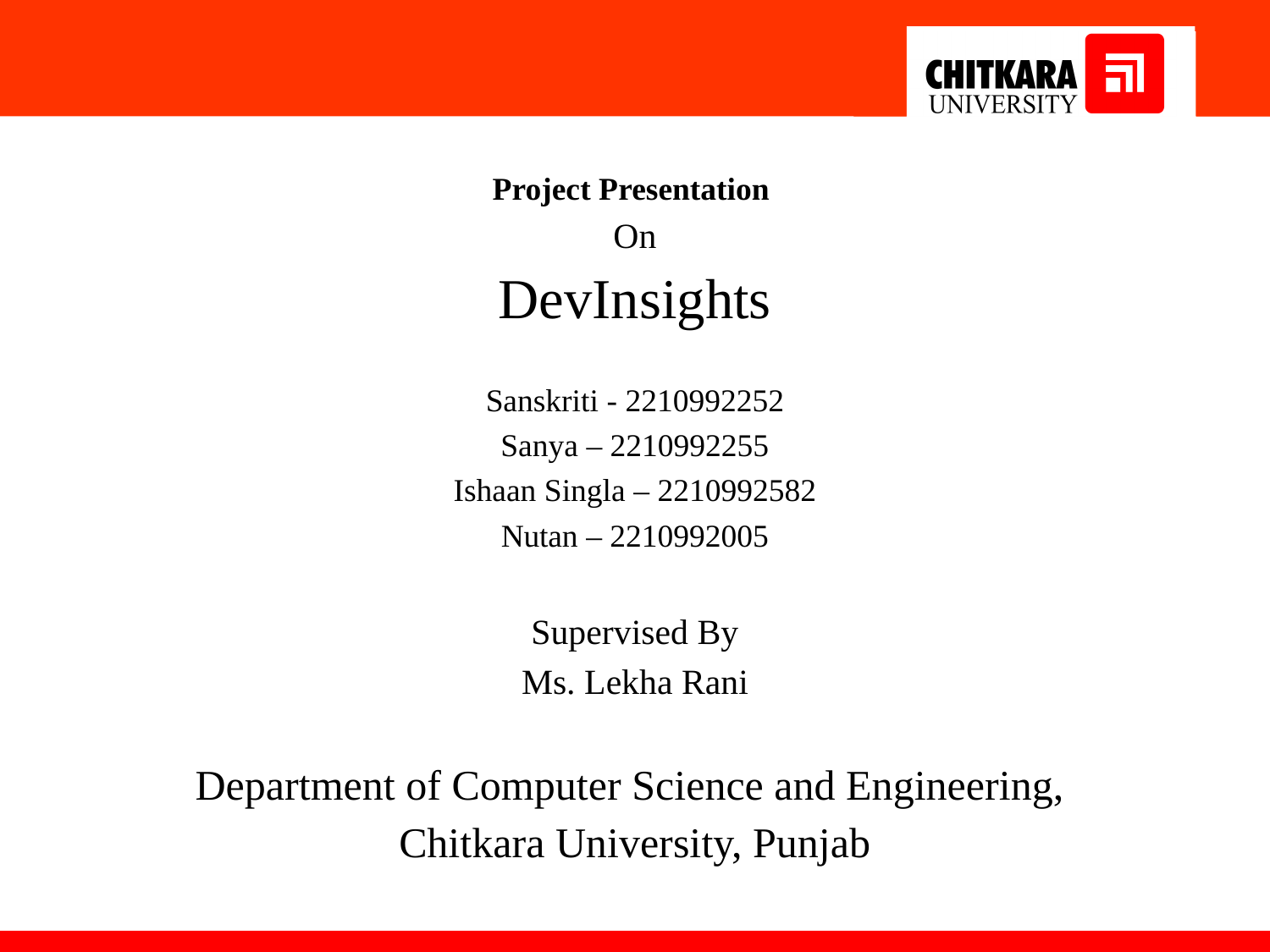

Project Presentation
On
DevInsights
Sanskriti - 2210992252
Sanya – 2210992255
Ishaan Singla – 2210992582
Nutan – 2210992005

Supervised By
Ms. Lekha Rani

Department of Computer Science and Engineering,
Chitkara University, Punjab